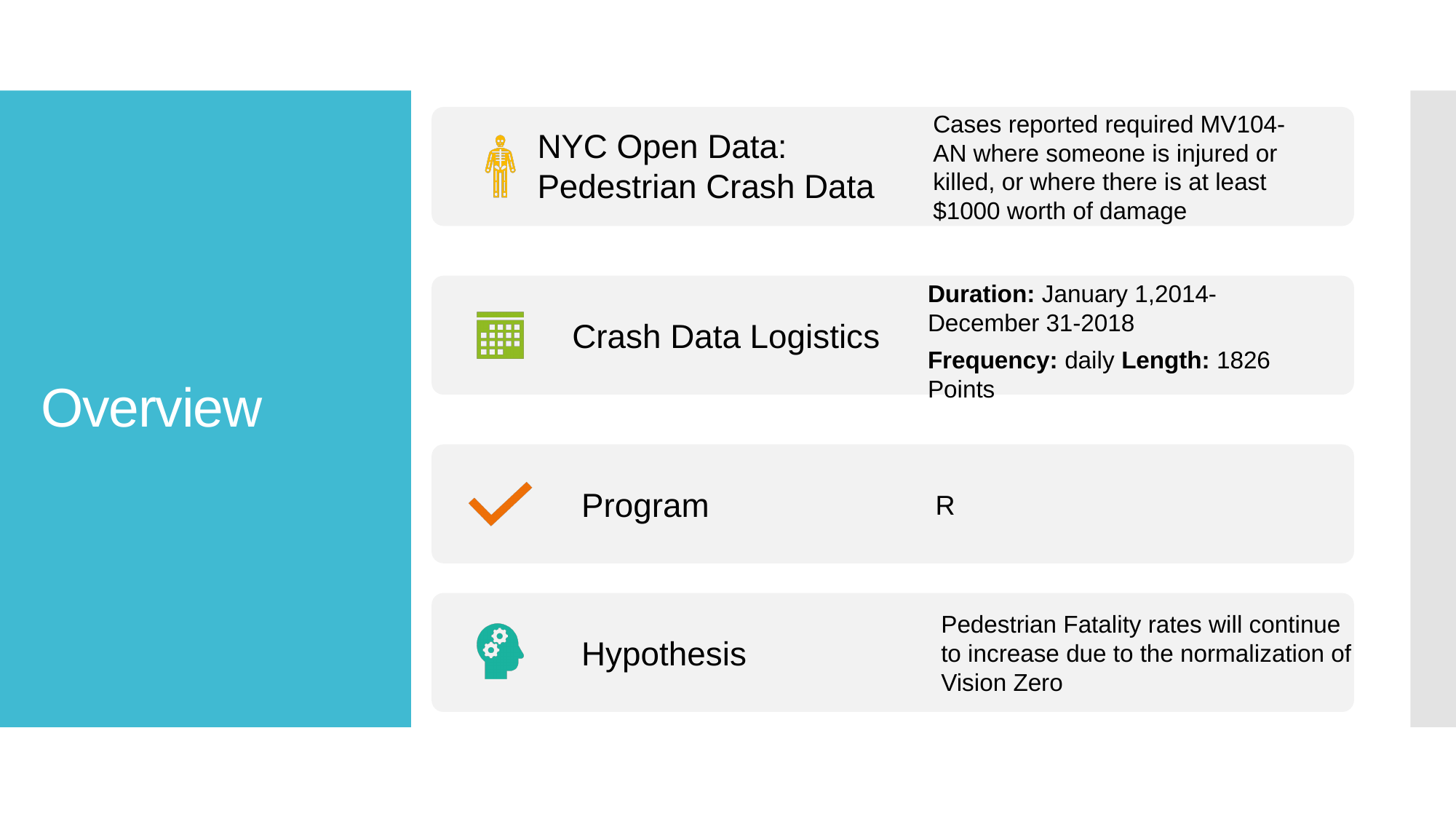

NYC Open Data: Pedestrian Crash Data
Cases reported required MV104-AN where someone is injured or killed, or where there is at least $1000 worth of damage
Crash Data Logistics
Duration: January 1,2014-December 31-2018
Frequency: daily Length: 1826 Points
Program
R
Hypothesis
Pedestrian Fatality rates will continue to increase due to the normalization of Vision Zero
# Overview